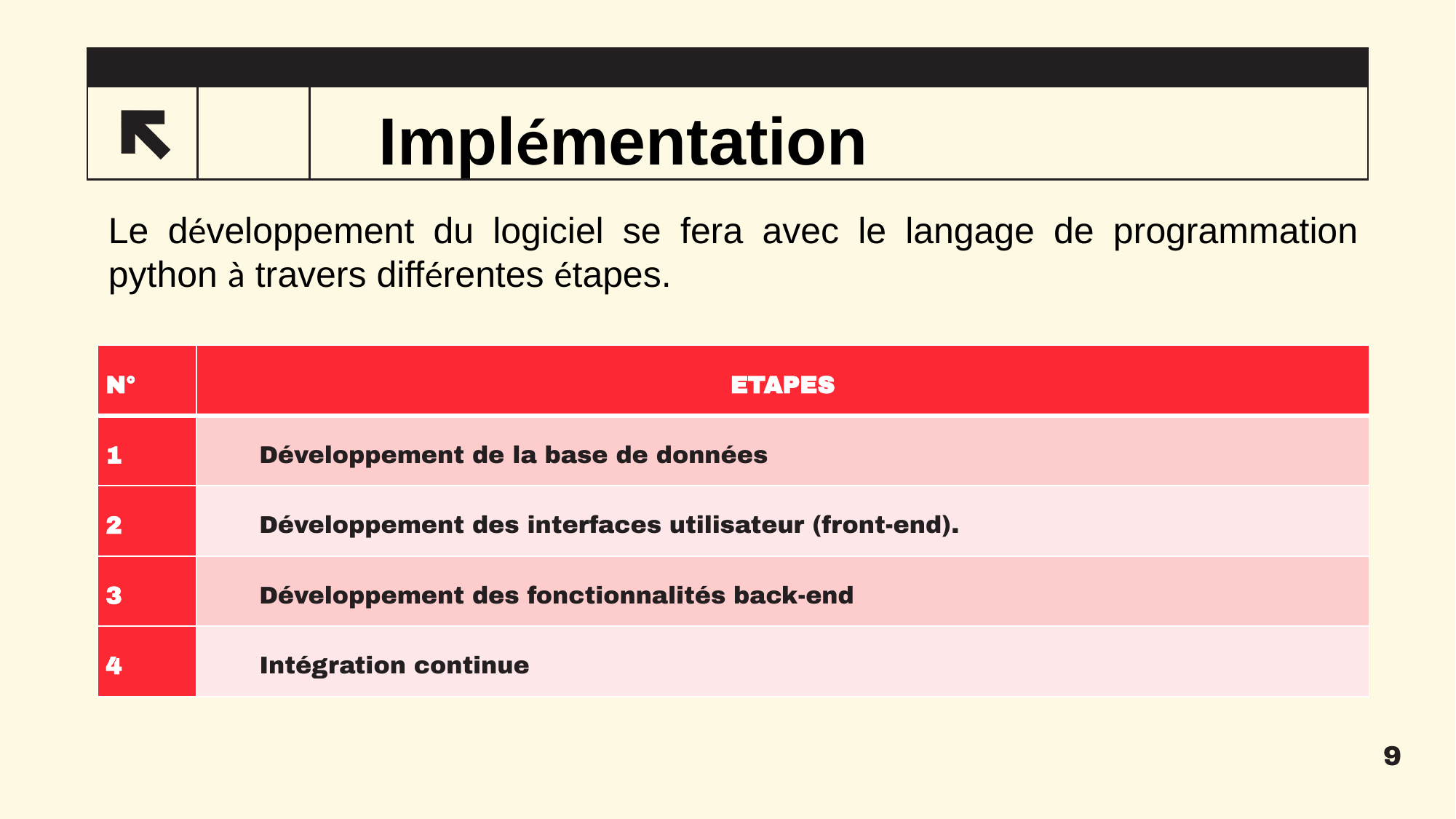

10
# Implémentation
Le développement du logiciel se fera avec le langage de programmation python à travers différentes étapes.
| N° | ETAPES |
| --- | --- |
| 1 | Développement de la base de données |
| 2 | Développement des interfaces utilisateur (front-end). |
| 3 | Développement des fonctionnalités back-end |
| 4 | Intégration continue |
9